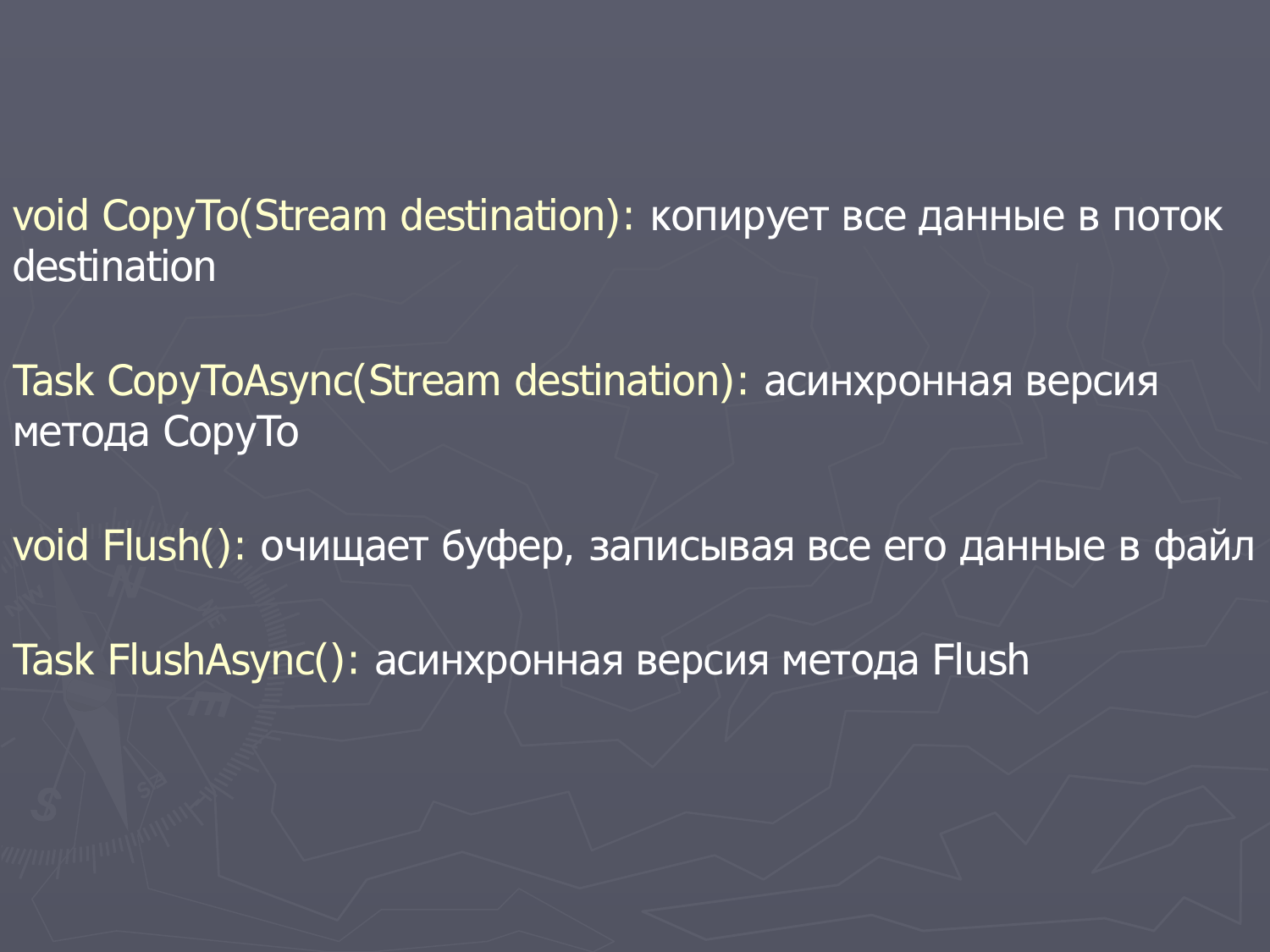

void CopyTo(Stream destination): копирует все данные в поток destination

Task CopyToAsync(Stream destination): асинхронная версия метода CopyTo

void Flush(): очищает буфер, записывая все его данные в файл

Task FlushAsync(): асинхронная версия метода Flush